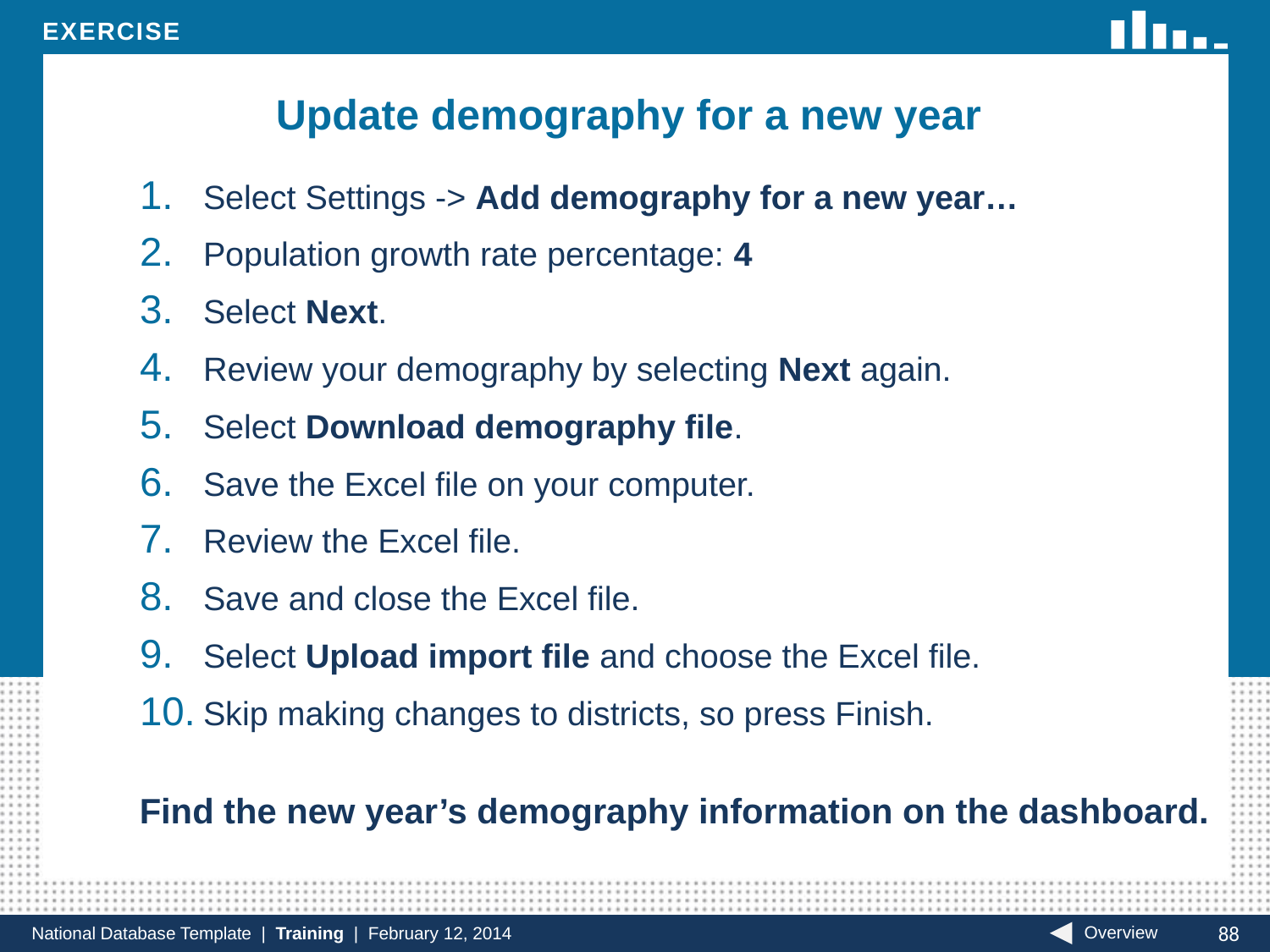

# Update demography for a new year
Select Settings -> Add demography for a new year…
Population growth rate percentage: 4
Select Next.
Review your demography by selecting Next again.
Select Download demography file.
Save the Excel file on your computer.
Review the Excel file.
Save and close the Excel file.
Select Upload import file and choose the Excel file.
Skip making changes to districts, so press Finish.

Find the new year’s demography information on the dashboard.